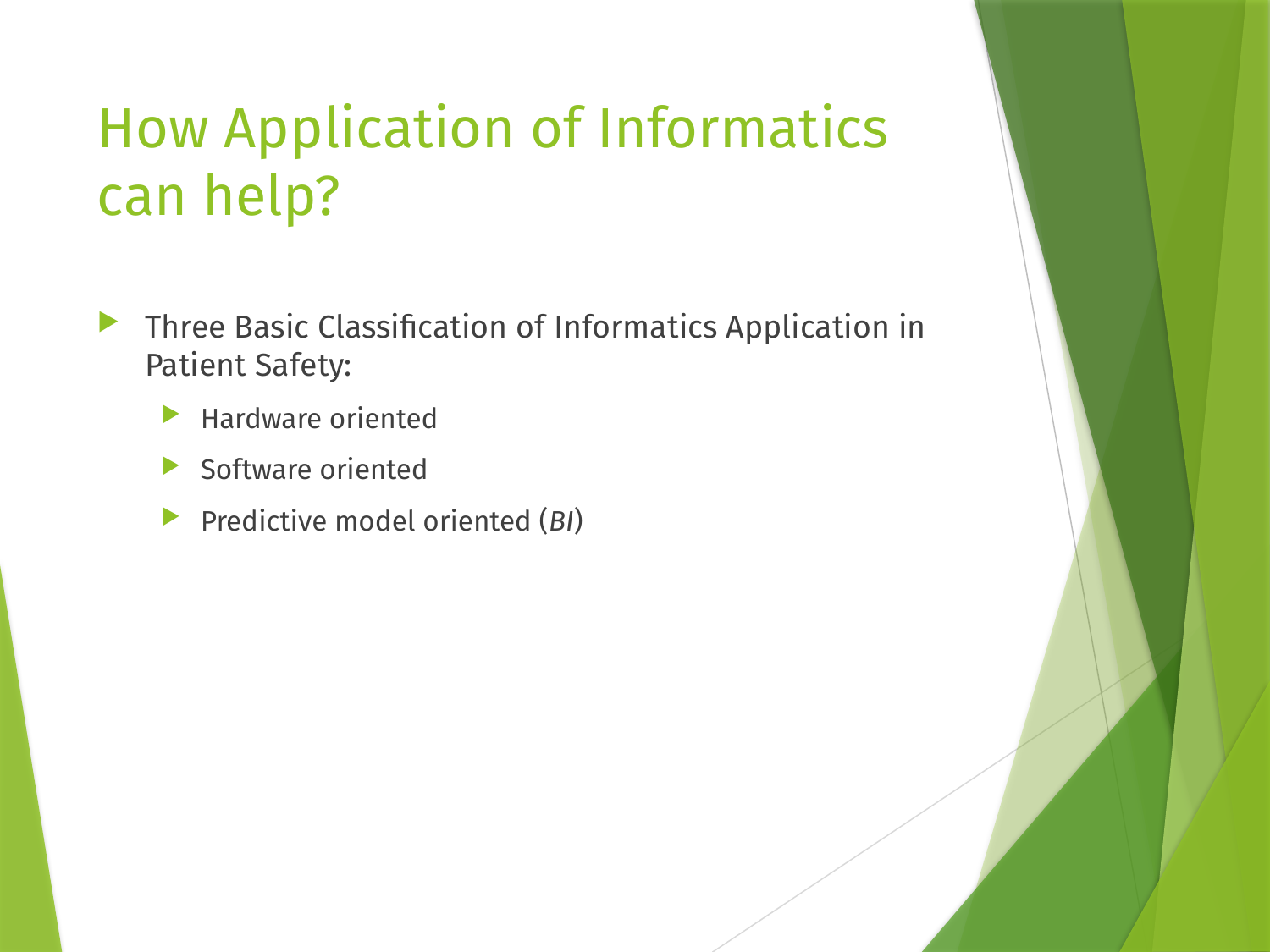

# How Application of Informatics can help?
Three Basic Classification of Informatics Application in Patient Safety:
Hardware oriented
Software oriented
Predictive model oriented (BI)